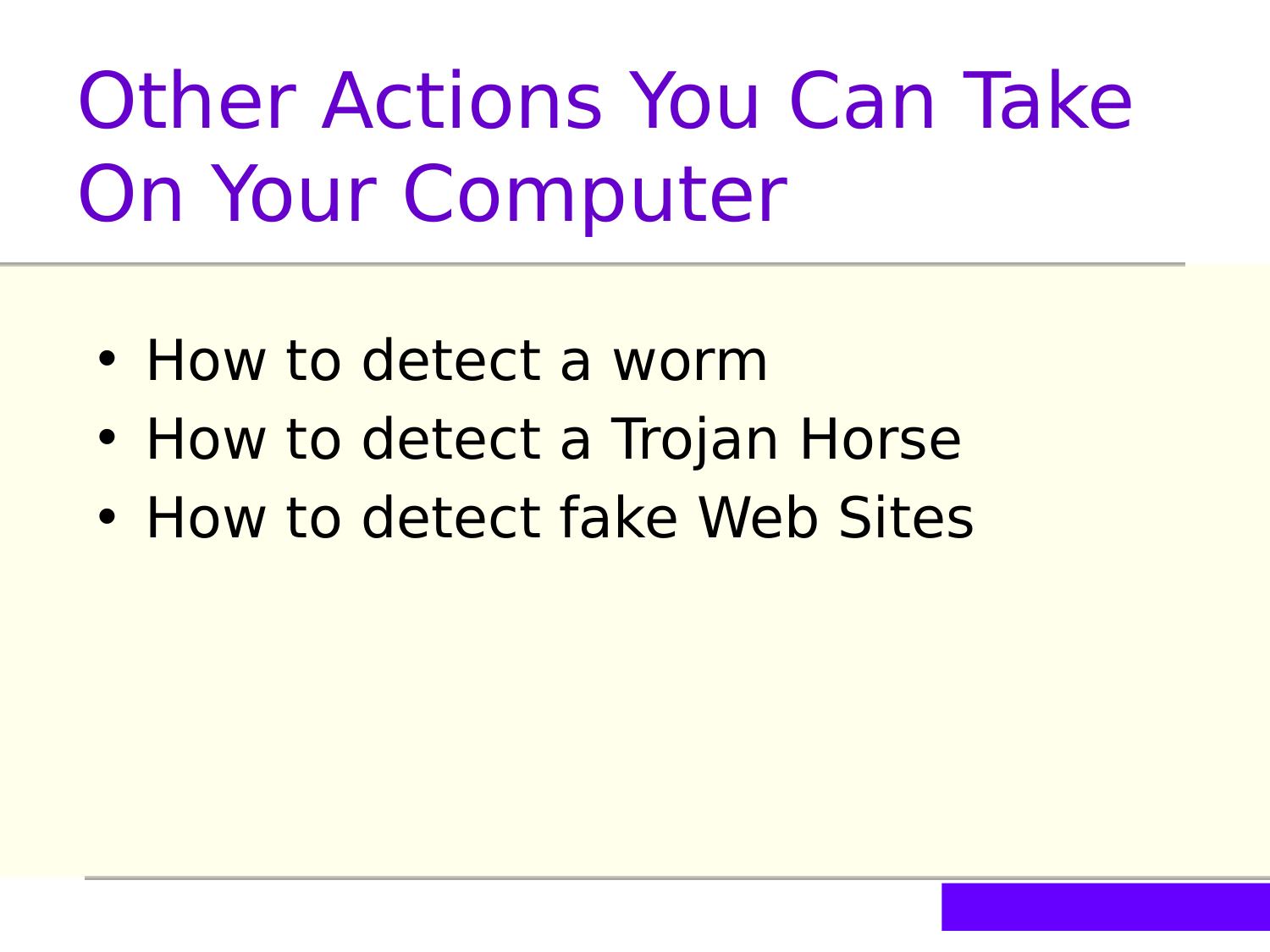

Other Actions You Can Take On Your Computer
How to detect a worm
How to detect a Trojan Horse
How to detect fake Web Sites